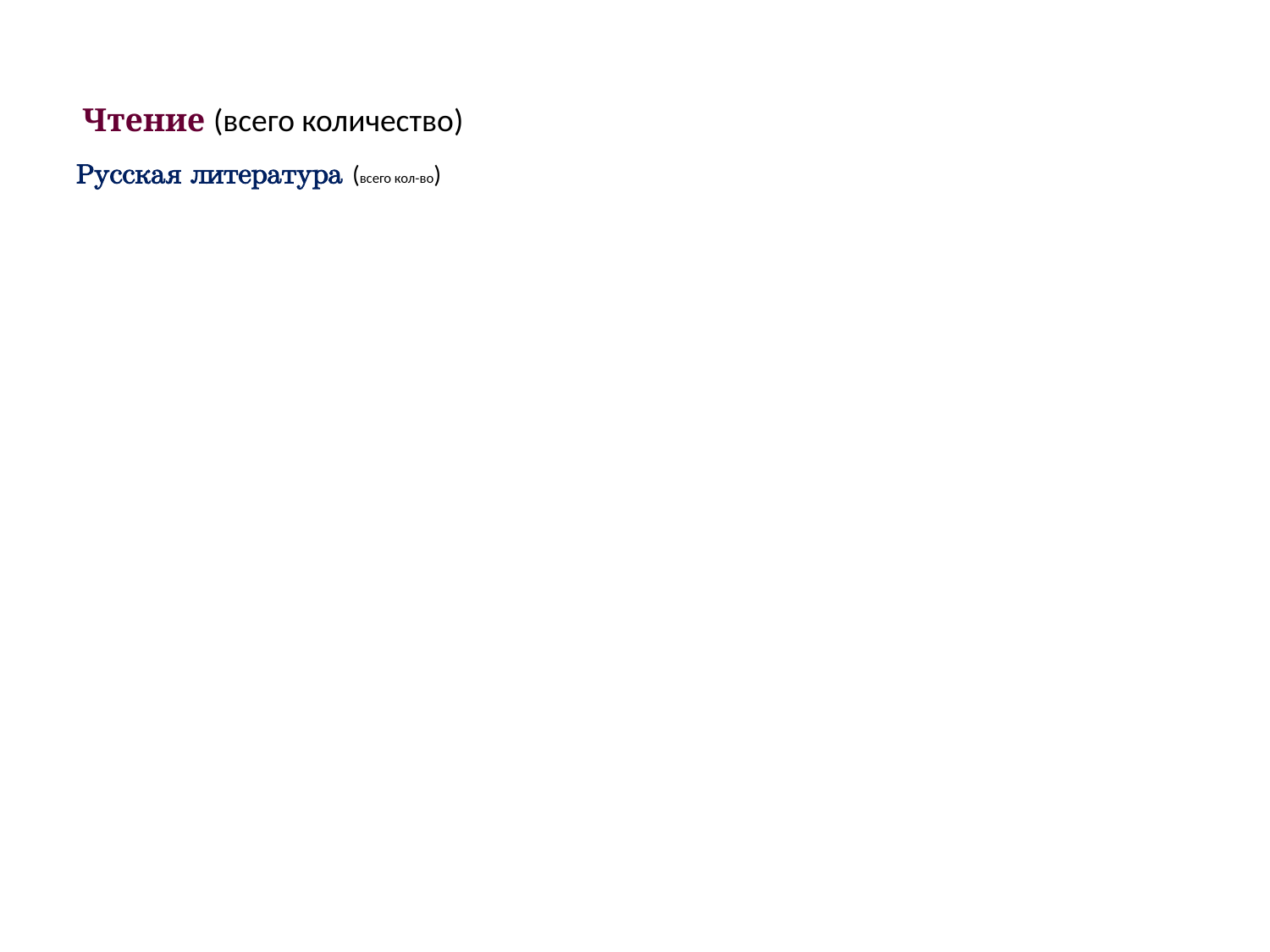

# Чтение (всего количество)
Русская литература (всего кол-во)